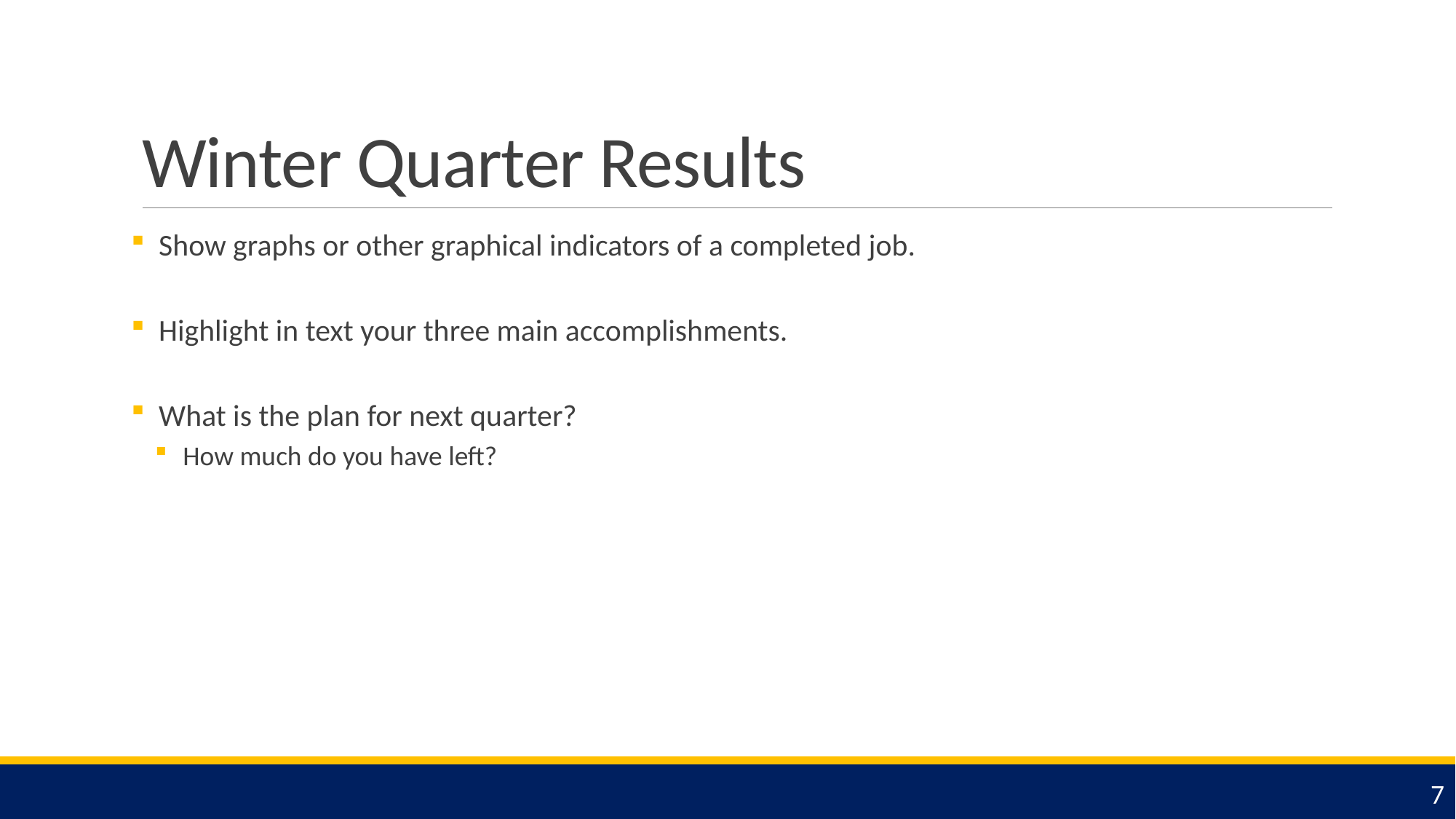

# Winter Quarter Results
  Show graphs or other graphical indicators of a completed job.

  Highlight in text your three main accomplishments.

  What is the plan for next quarter?
 How much do you have left?
7